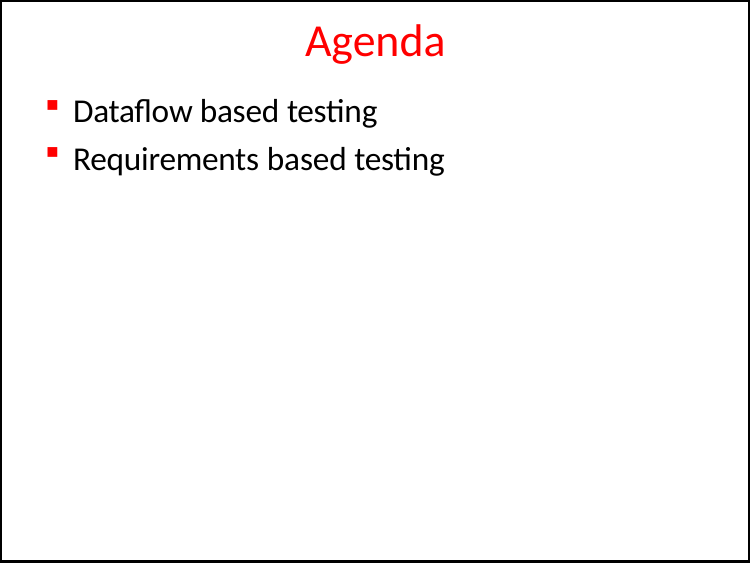

# Agenda
Dataflow based testing
Requirements based testing